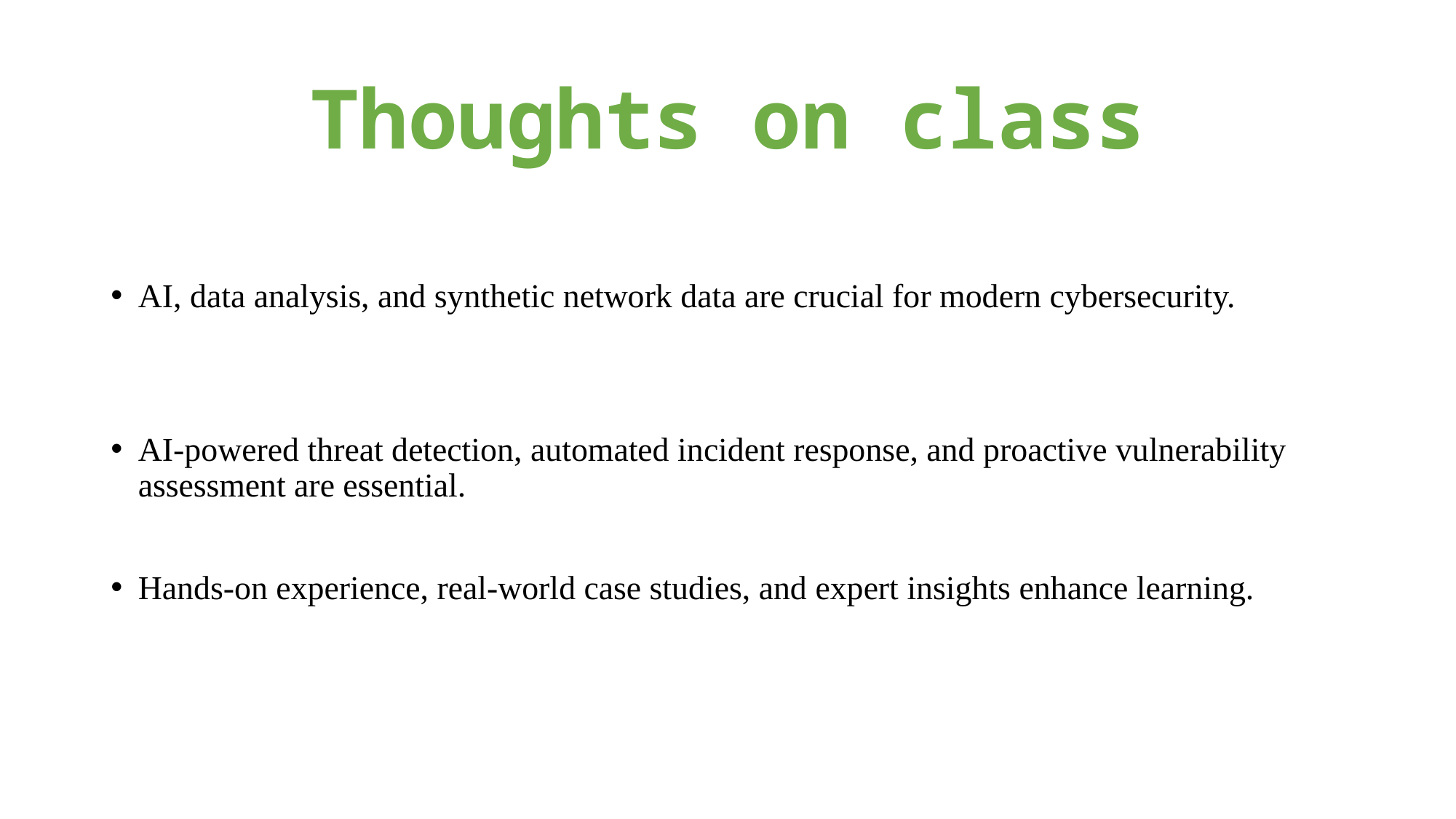

# Thoughts on class

AI, data analysis, and synthetic network data are crucial for modern cybersecurity.

AI-powered threat detection, automated incident response, and proactive vulnerability assessment are essential.

Hands-on experience, real-world case studies, and expert insights enhance learning.